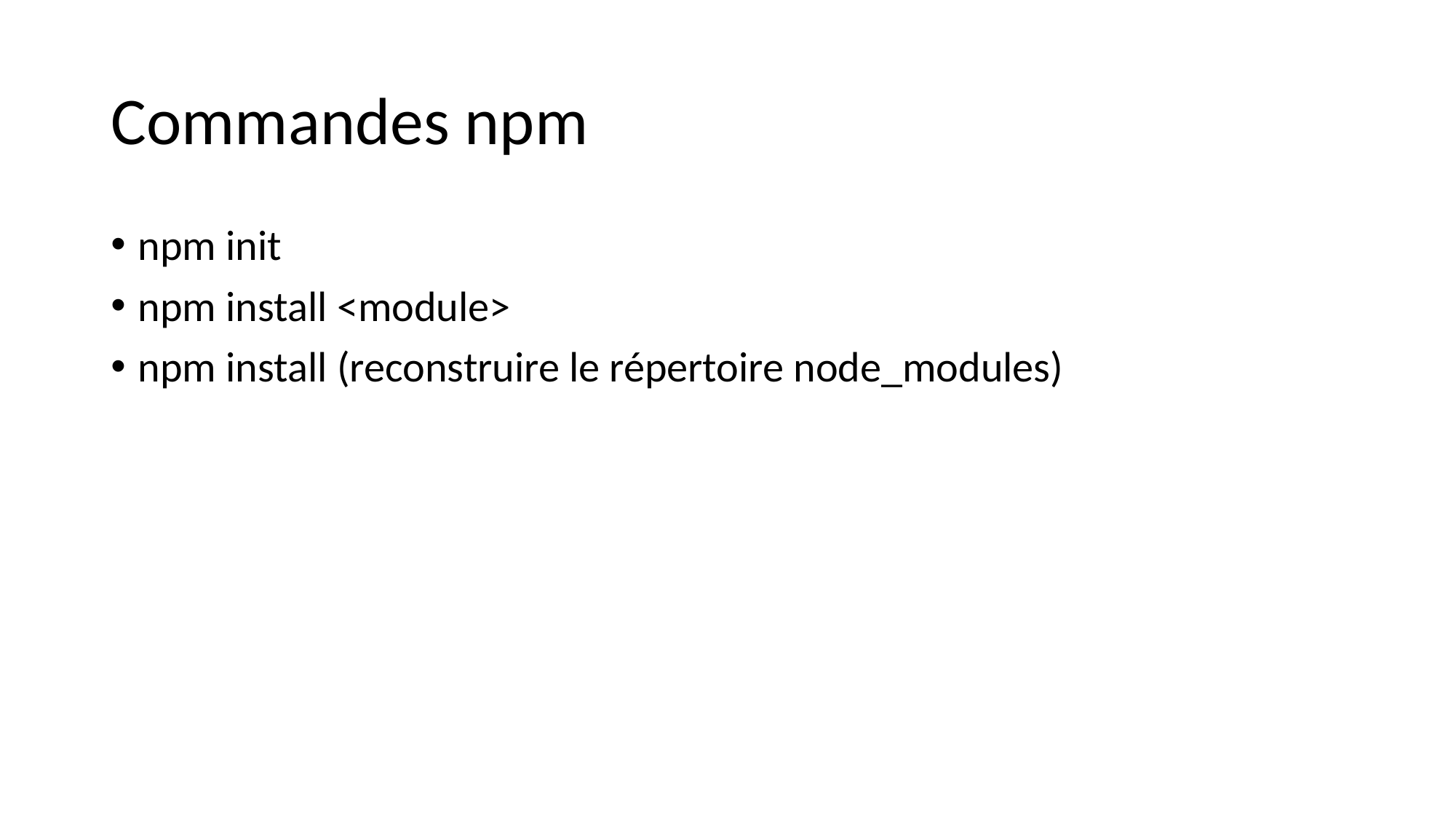

# Commandes npm
npm init
npm install <module>
npm install (reconstruire le répertoire node_modules)